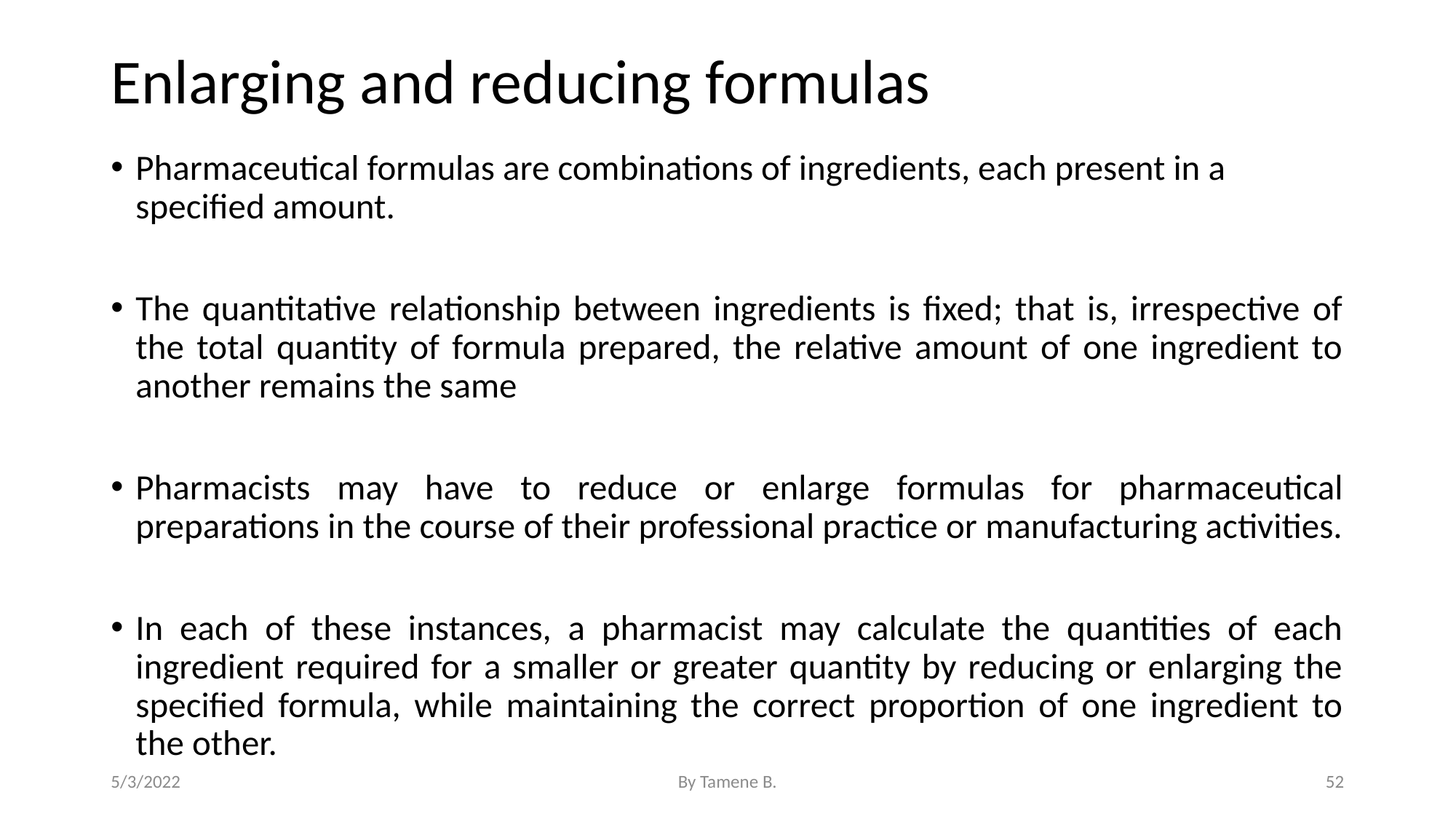

# Enlarging and reducing formulas
Pharmaceutical formulas are combinations of ingredients, each present in a specified amount.

The quantitative relationship between ingredients is fixed; that is, irrespective of the total quantity of formula prepared, the relative amount of one ingredient to another remains the same

Pharmacists may have to reduce or enlarge formulas for pharmaceutical preparations in the course of their professional practice or manufacturing activities.

In each of these instances, a pharmacist may calculate the quantities of each ingredient required for a smaller or greater quantity by reducing or enlarging the specified formula, while maintaining the correct proportion of one ingredient to the other.
5/3/2022
By Tamene B.
52